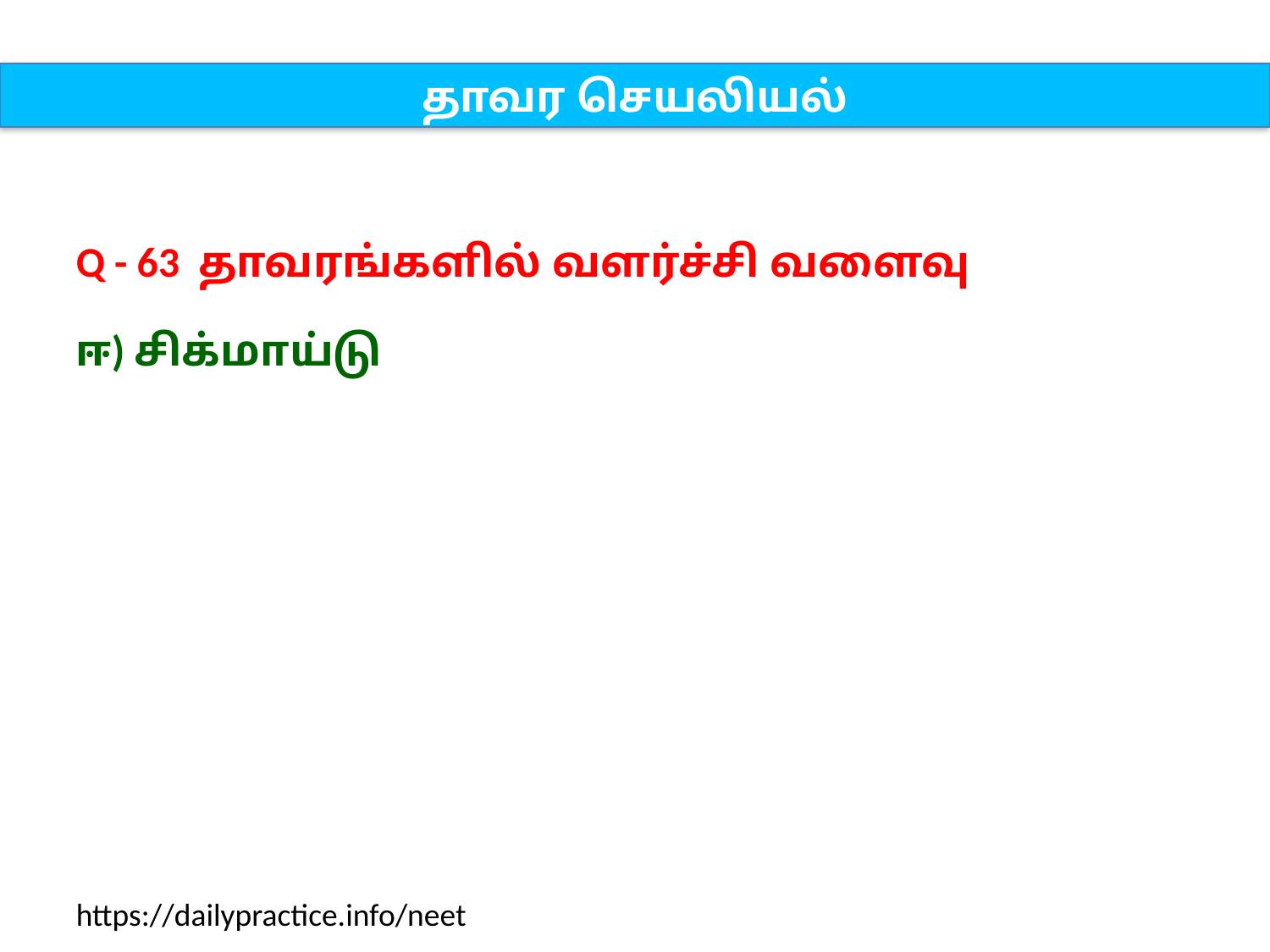

தாவர செயலியல்

Q - 63  தாவரங்களில் வளர்ச்சி வளைவு

ஈ) சிக்மாய்டு
https://dailypractice.info/neet